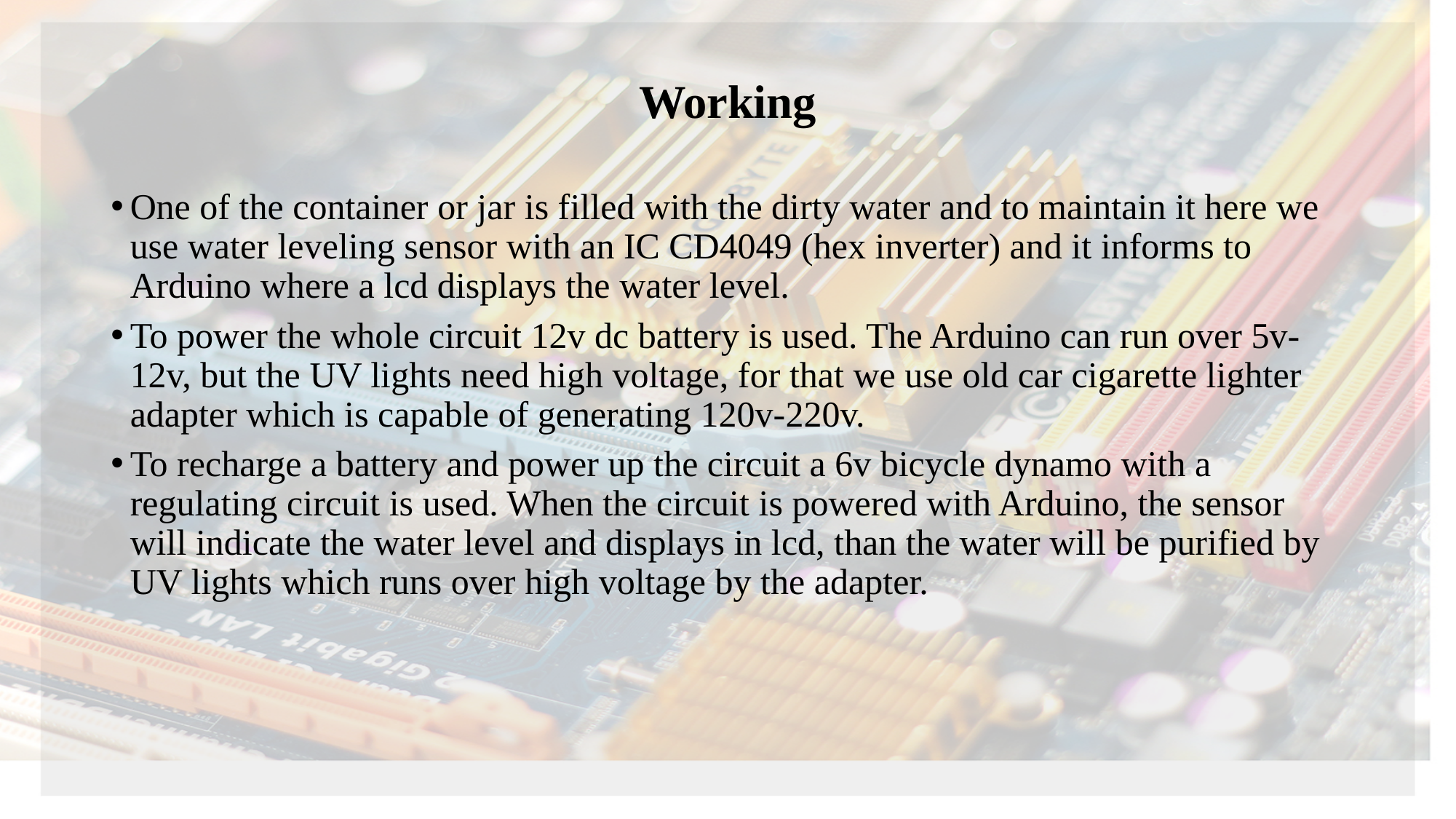

# Working
One of the container or jar is filled with the dirty water and to maintain it here we use water leveling sensor with an IC CD4049 (hex inverter) and it informs to Arduino where a lcd displays the water level.
To power the whole circuit 12v dc battery is used. The Arduino can run over 5v-12v, but the UV lights need high voltage, for that we use old car cigarette lighter adapter which is capable of generating 120v-220v.
To recharge a battery and power up the circuit a 6v bicycle dynamo with a regulating circuit is used. When the circuit is powered with Arduino, the sensor will indicate the water level and displays in lcd, than the water will be purified by UV lights which runs over high voltage by the adapter.